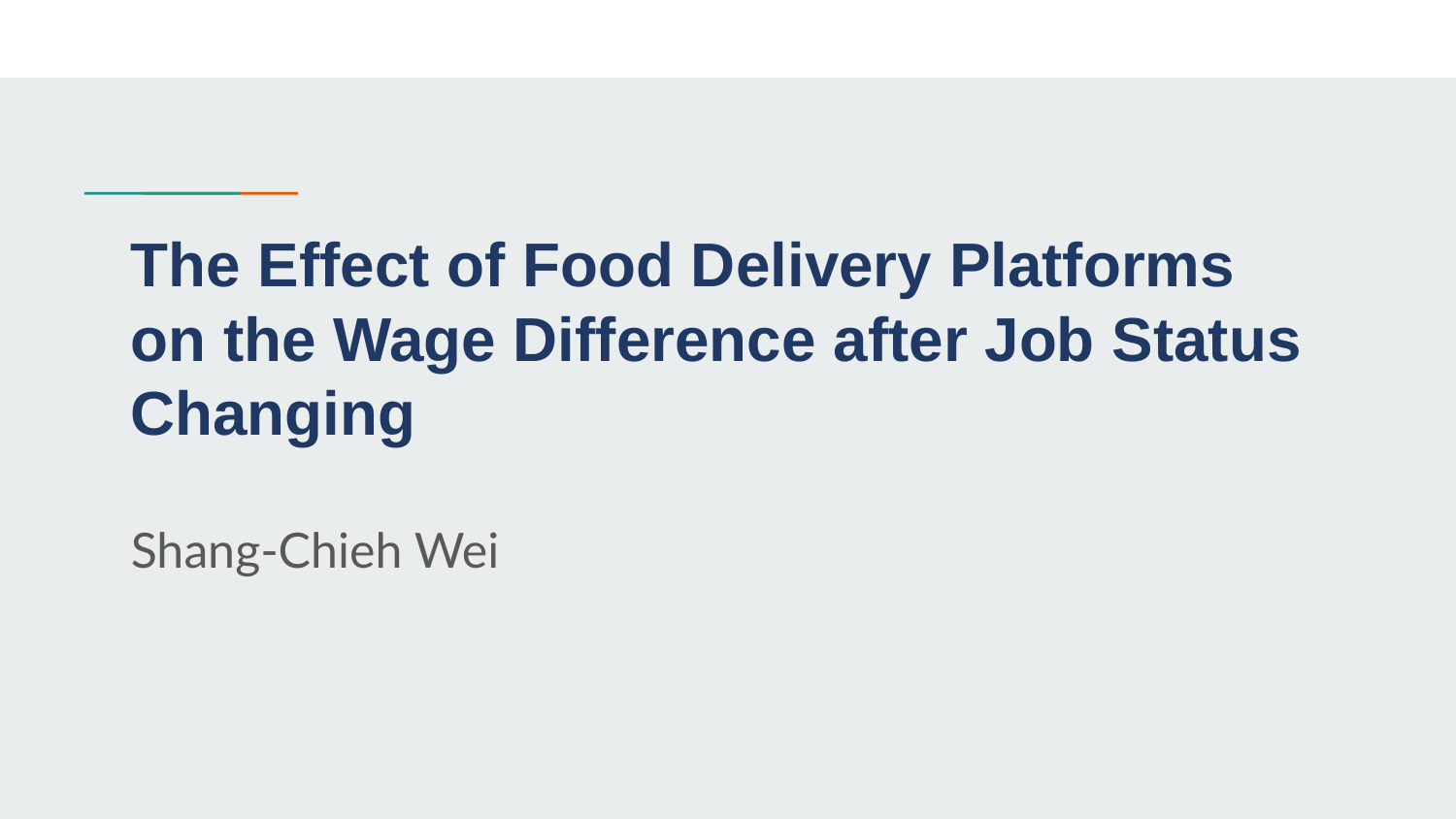

# The Effect of Food Delivery Platforms on the Wage Difference after Job Status Changing
Shang-Chieh Wei